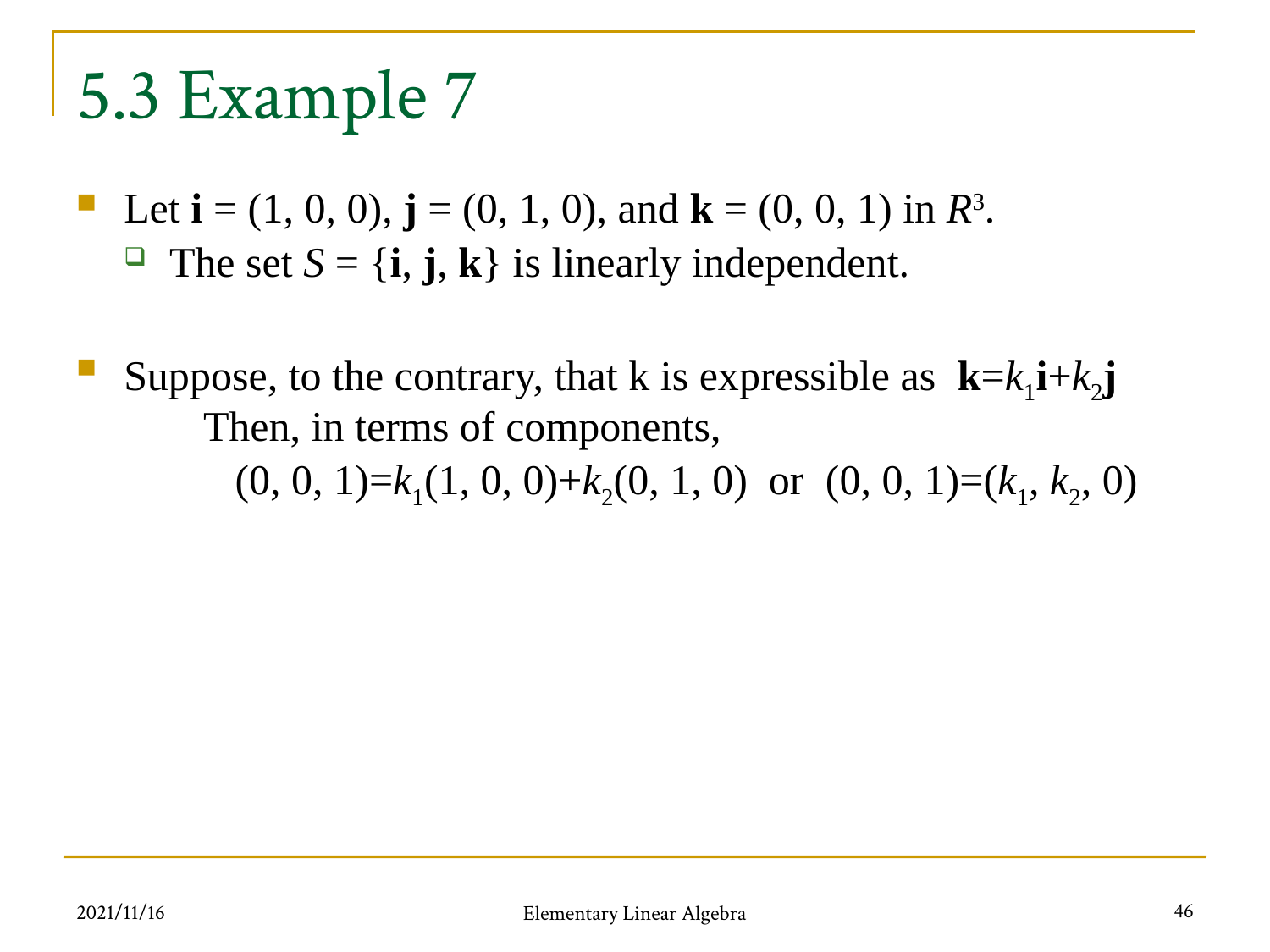

# 5.3 Example 7
Let i = (1, 0, 0), j = (0, 1, 0), and k = (0, 0, 1) in R3.
The set S = {i, j, k} is linearly independent.

Suppose, to the contrary, that k is expressible as  k=k1i+k2j
            Then, in terms of components,
               (0, 0, 1)=k1(1, 0, 0)+k2(0, 1, 0)  or  (0, 0, 1)=(k1, k2, 0)

2021/11/16
46
Elementary Linear Algebra